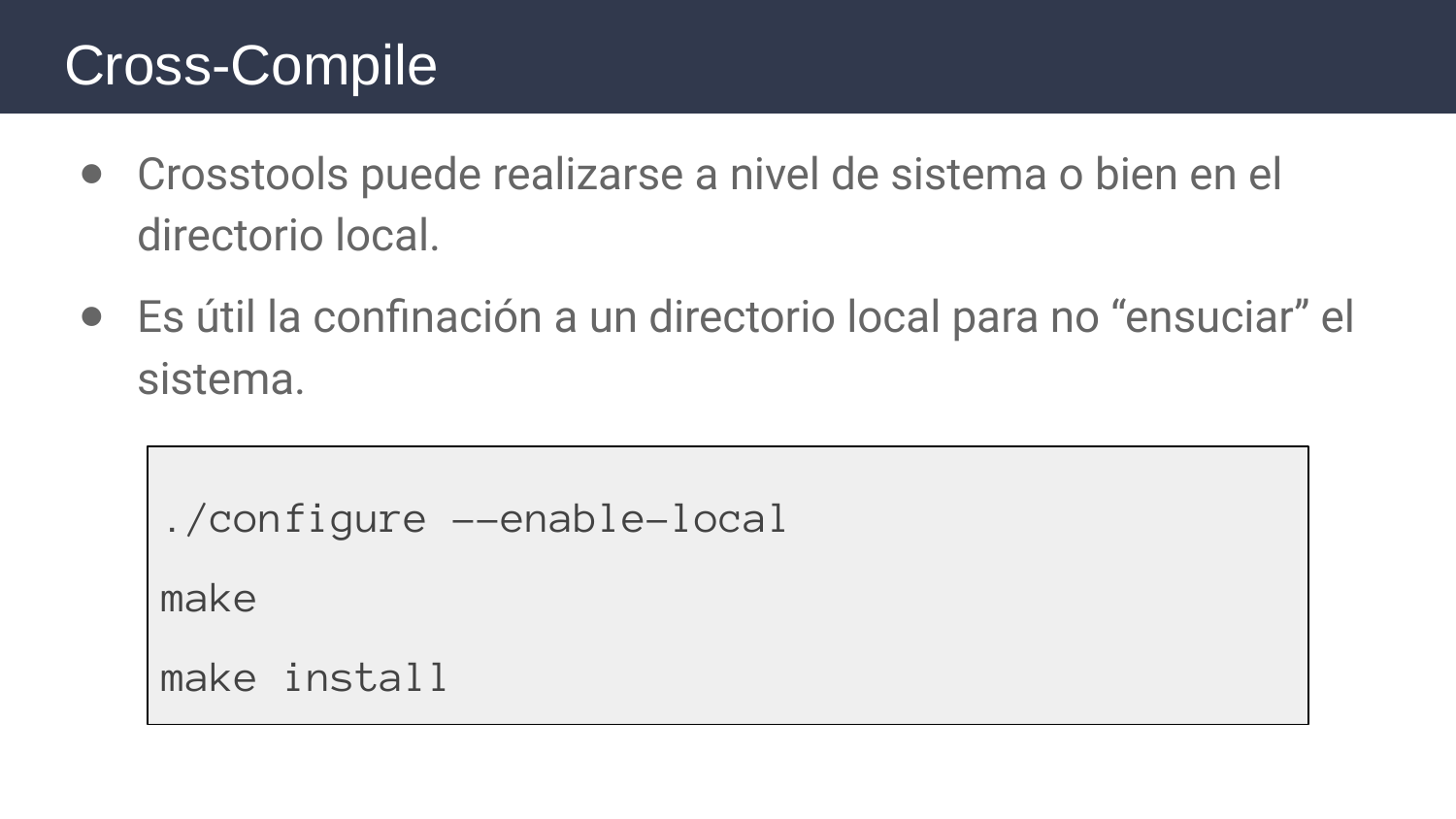

# Cross-Compile

Crosstools puede realizarse a nivel de sistema o bien en el directorio local.
Es útil la confinación a un directorio local para no “ensuciar” el sistema.
./configure --enable-local
make
make install